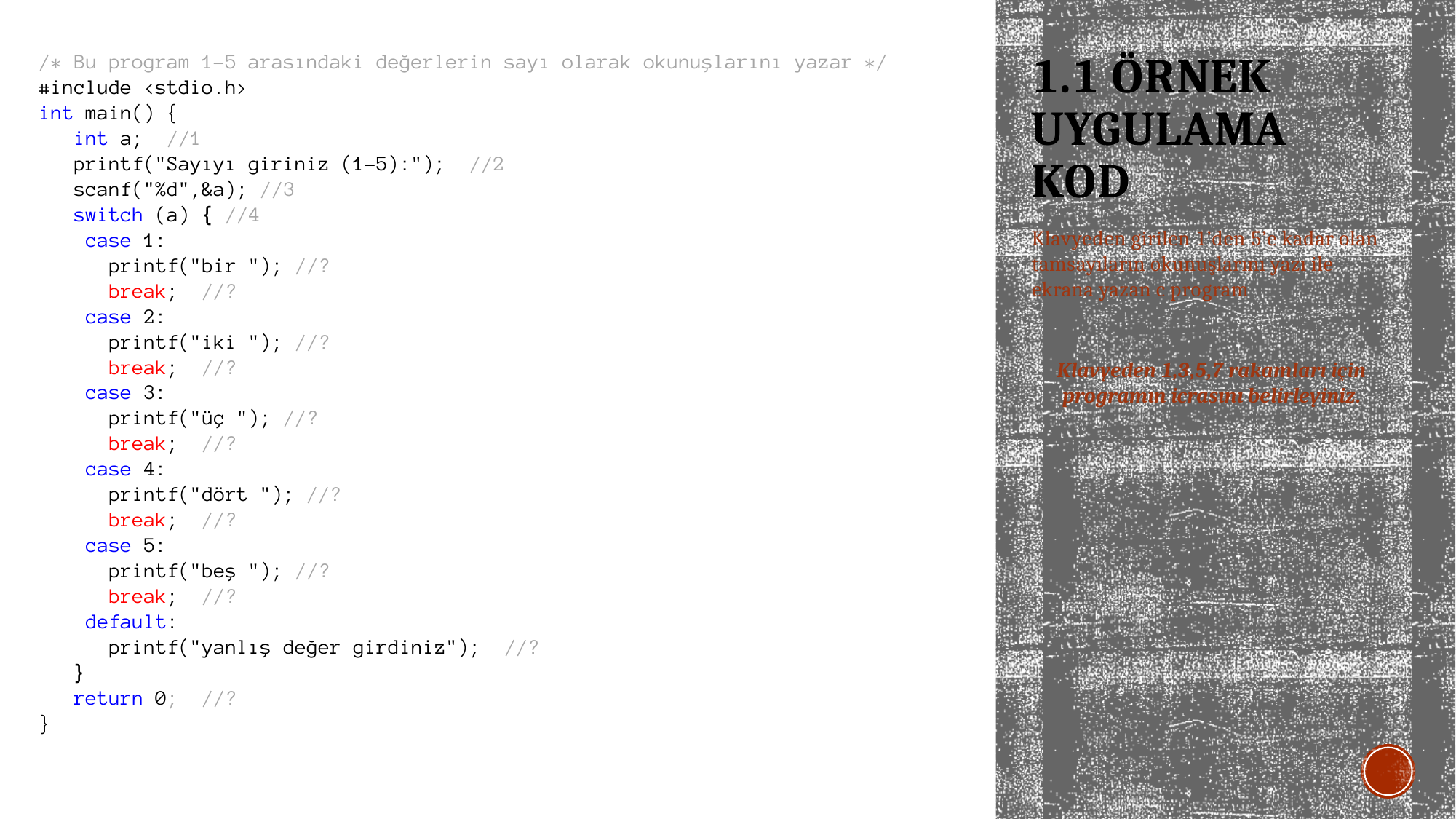

/* Bu program 1-5 arasındaki değerlerin sayı olarak okunuşlarını yazar */
#include <stdio.h>
int main() {
   int a;  //1
   printf("Sayıyı giriniz (1-5):");  //2
   scanf("%d",&a); //3
   switch (a) { //4
    case 1:
      printf("bir "); //?
      break;  //?
    case 2:
      printf("iki "); //?
      break;  //?
    case 3:
      printf("üç "); //?
      break;  //?
    case 4:
      printf("dört "); //?
      break;  //?
    case 5:
      printf("beş "); //?
      break;  //?
    default:
      printf("yanlış değer girdiniz");  //?
   }
   return 0;  //?
}
# 1.1 ÖRNEK UYGULAMA KOD
Klavyeden girilen 1’den 5’e kadar olan tamsayıların okunuşlarını yazı ile ekrana yazan c program

Klavyeden 1,3,5,7 rakamları için programın icrasını belirleyiniz.